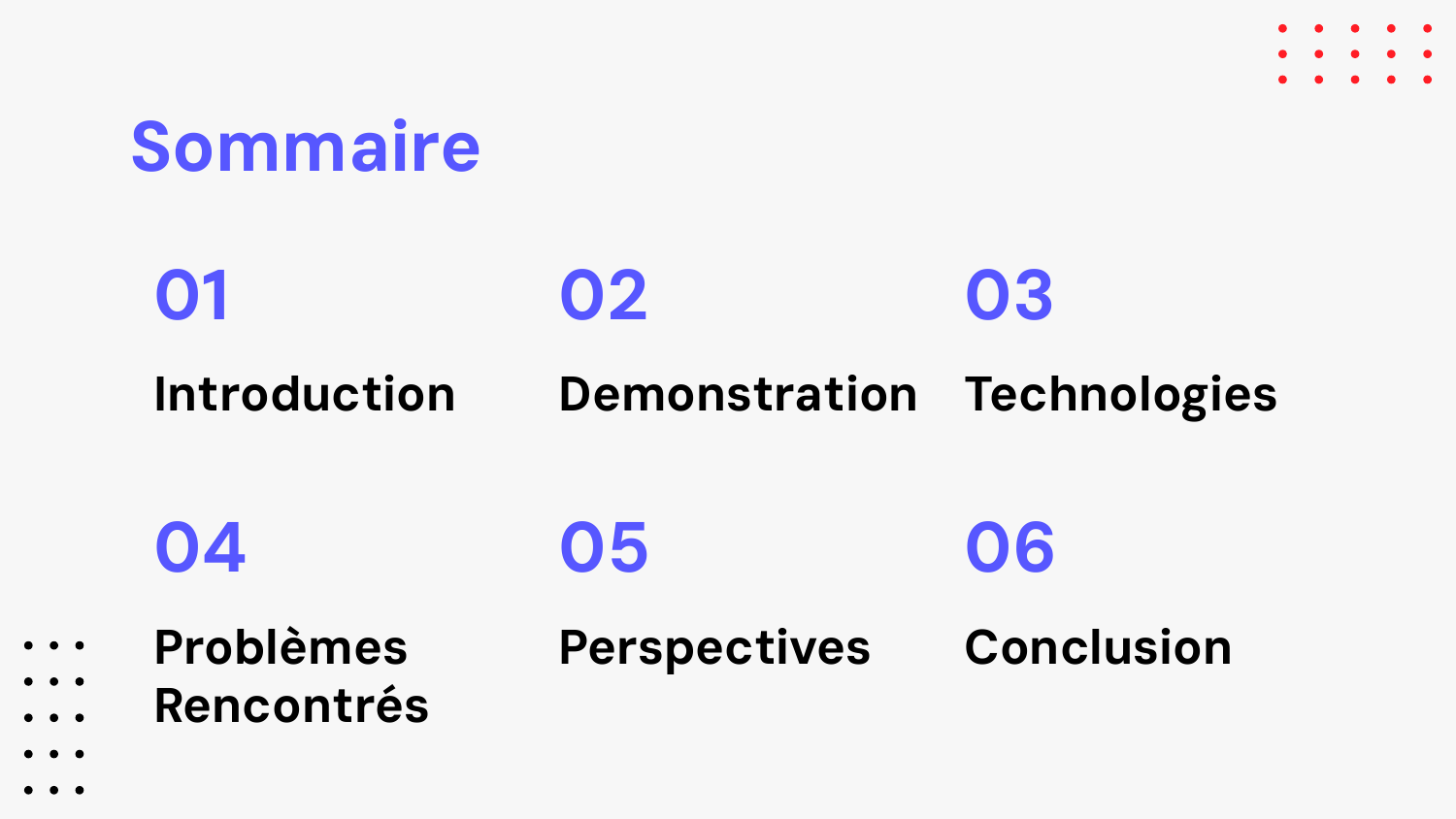

# Sommaire
01
02
03
Introduction
Demonstration
Technologies
04
05
06
Problèmes Rencontrés
Perspectives
Conclusion